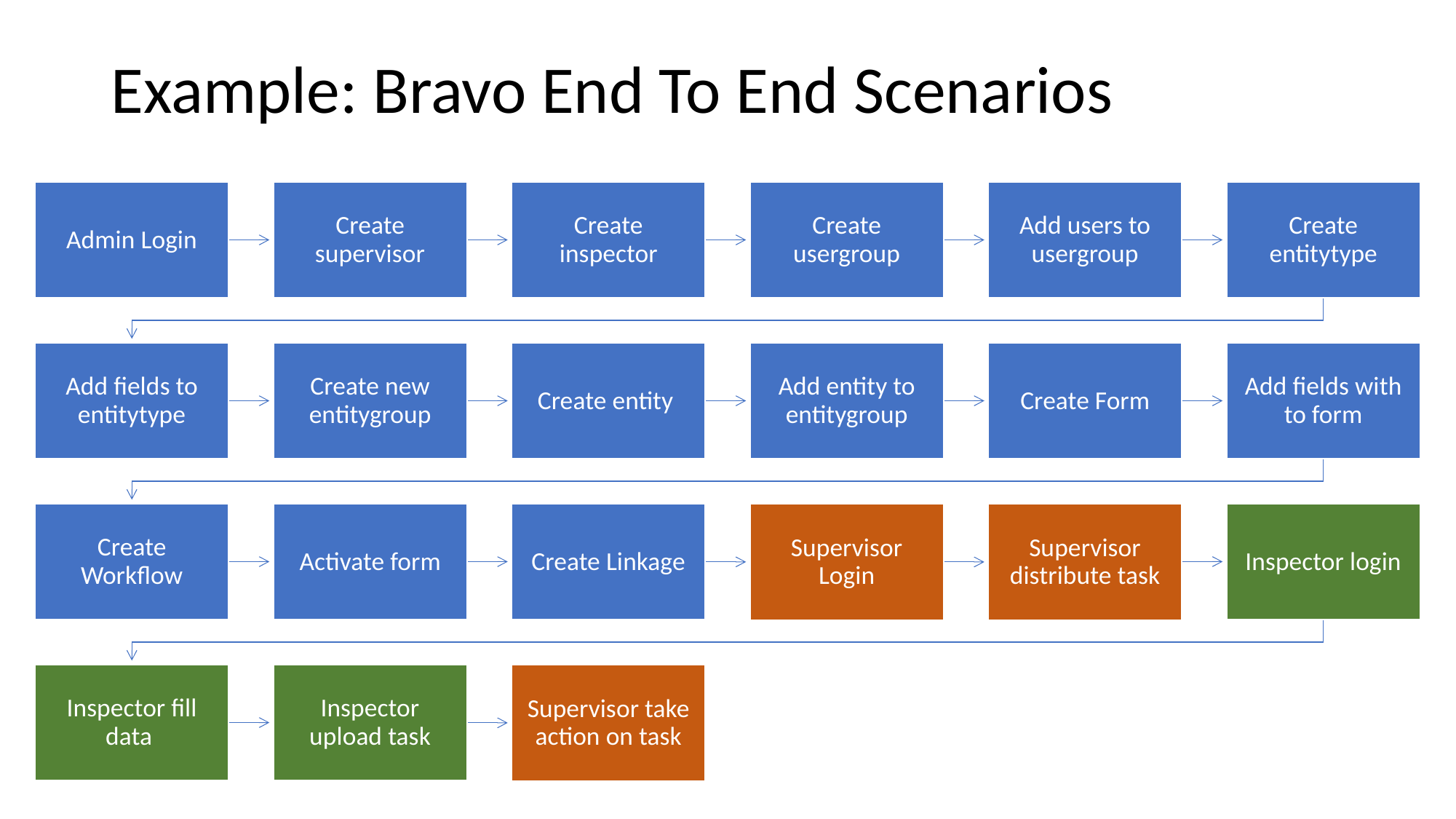

# Example: Bravo End To End Scenarios

Admin Login

Create supervisor

Create inspector

Create usergroup

Add users to usergroup

Create entitytype

Add fields to entitytype

Create new entitygroup

Create entity

Add entity to entitygroup

Create Form

Add fields with to form

Create Workflow

Activate form

Create Linkage

Supervisor Login

Supervisor distribute task

Inspector login

Inspector fill data

Inspector upload task
Supervisor take action on task